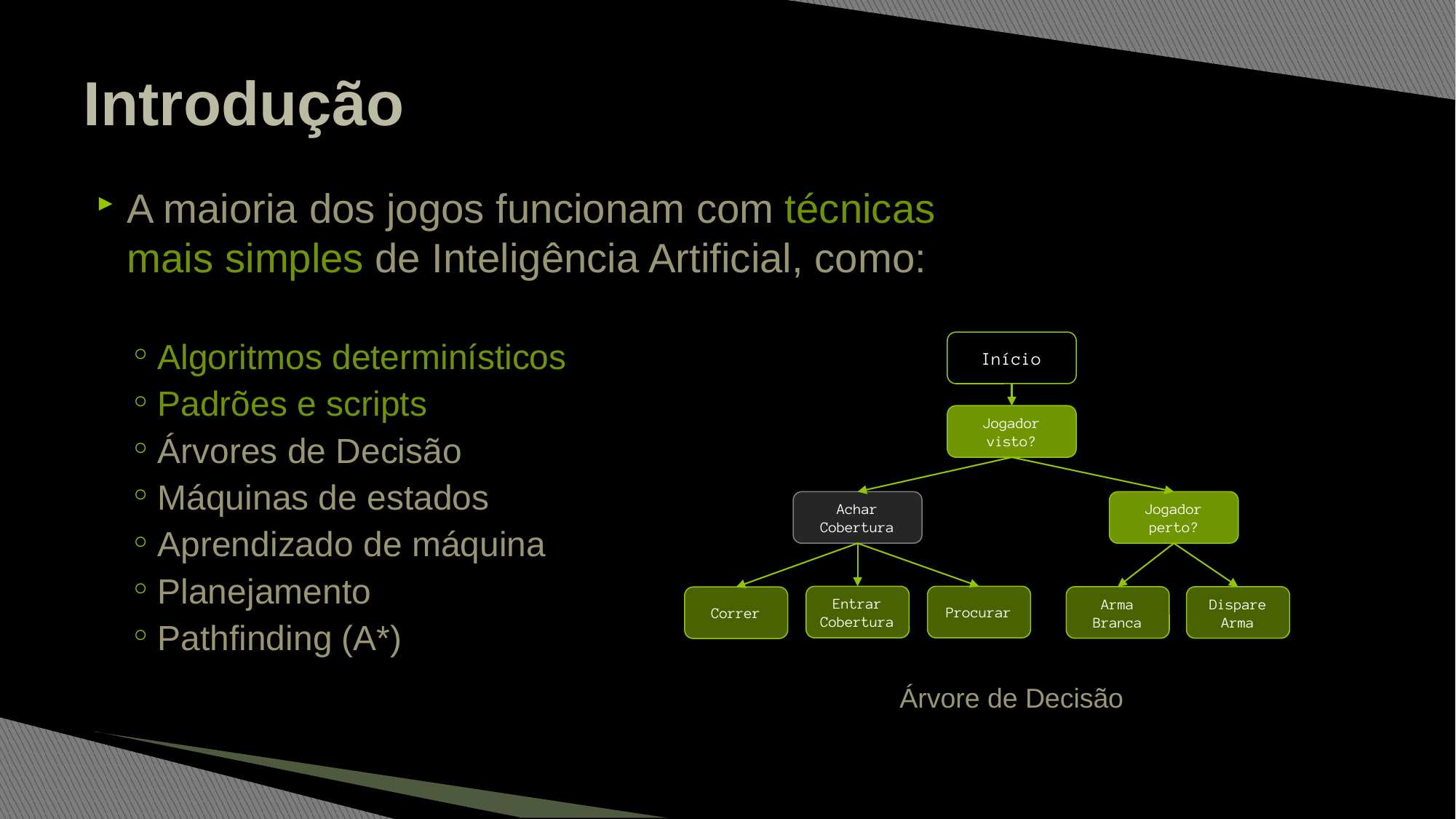

# Introdução
A maioria dos jogos funcionam com técnicas
mais simples de Inteligência Artificial, como:
Algoritmos determinísticos
Padrões e scripts
Árvores de Decisão
Máquinas de estados
Aprendizado de máquina
Planejamento
Pathfinding (A*)

Início
Jogador visto?
Achar Cobertura
Jogador perto?
Entrar Cobertura
Procurar
Arma Branca
Dispare Arma
Correr
Árvore de Decisão